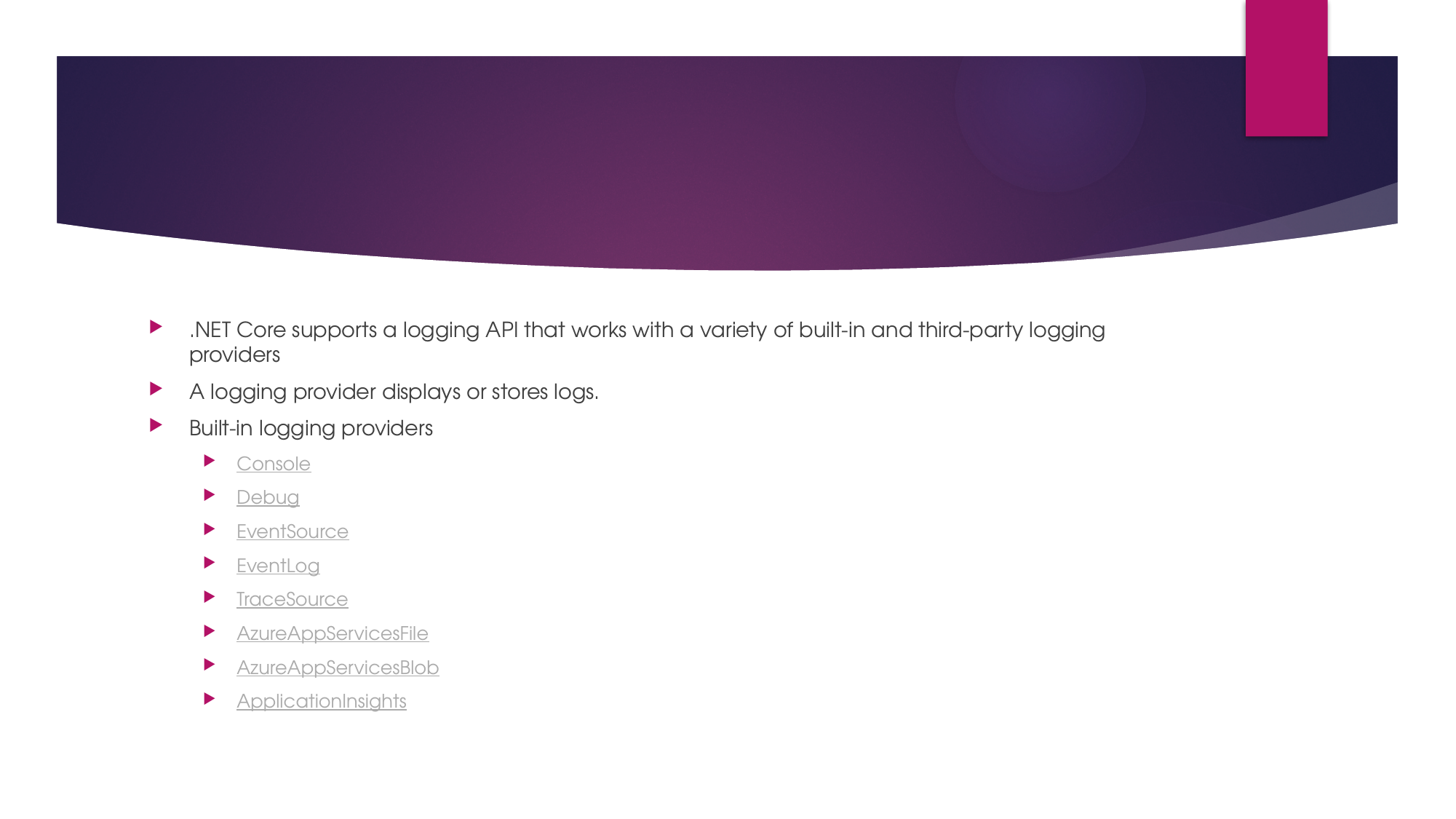

#
.NET Core supports a logging API that works with a variety of built-in and third-party logging providers
A logging provider displays or stores logs.
Built-in logging providers
Console
Debug
EventSource
EventLog
TraceSource
AzureAppServicesFile
AzureAppServicesBlob
ApplicationInsights